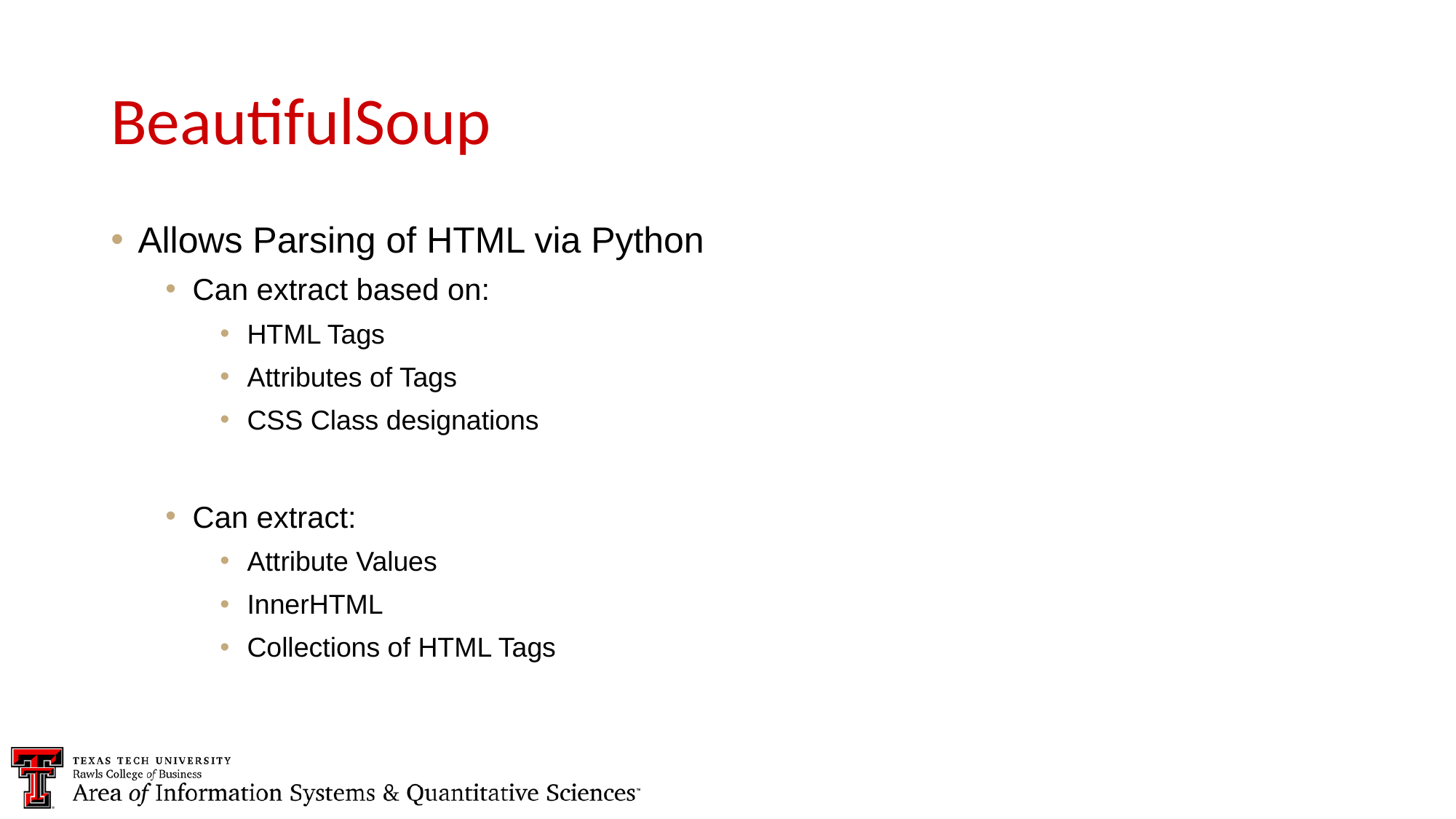

BeautifulSoup
Allows Parsing of HTML via Python
Can extract based on:
HTML Tags
Attributes of Tags
CSS Class designations

Can extract:
Attribute Values
InnerHTML
Collections of HTML Tags